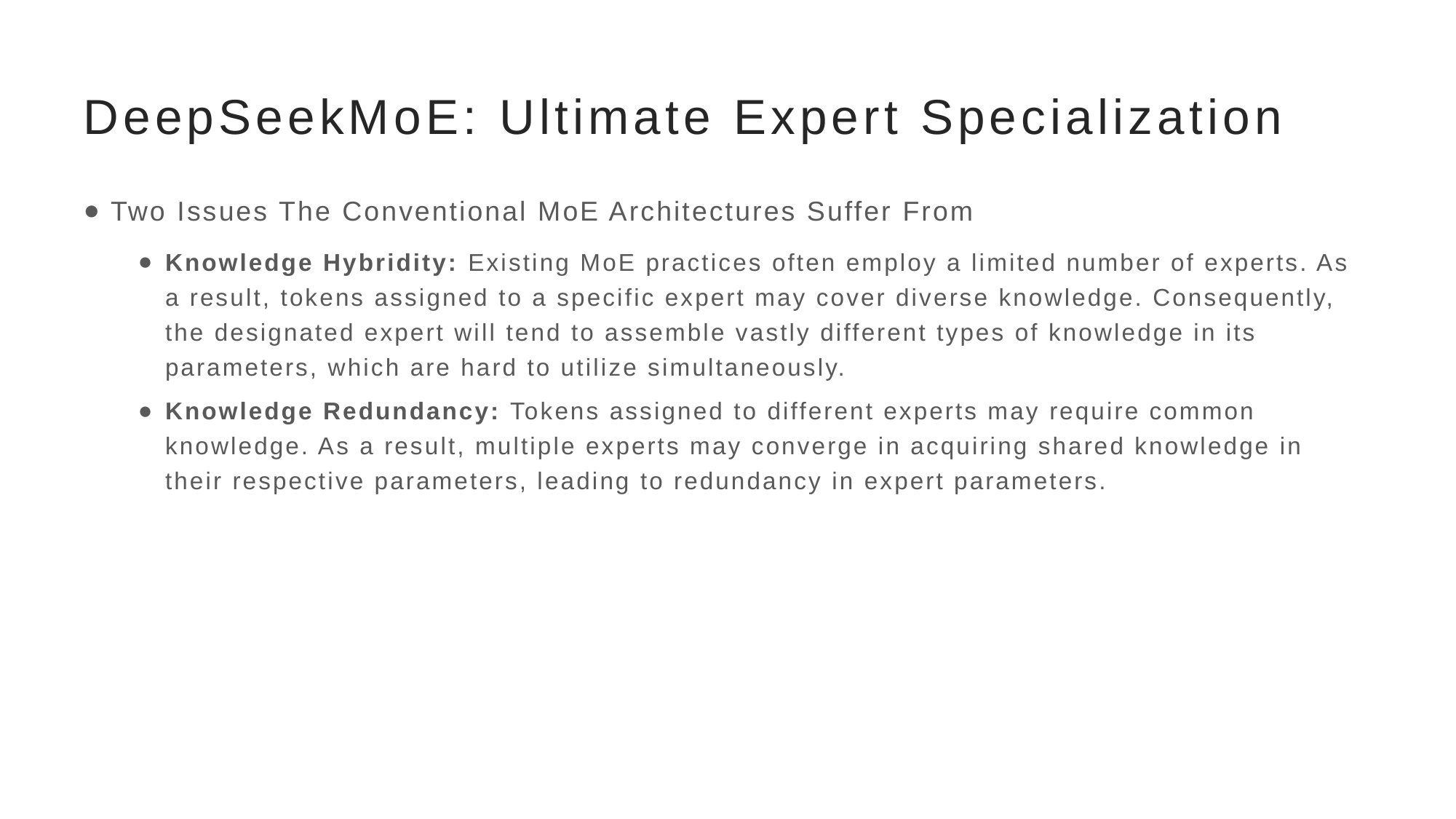

# DeepSeekMoE: Ultimate Expert Specialization
Two Issues The Conventional MoE Architectures Suffer From
Knowledge Hybridity: Existing MoE practices often employ a limited number of experts. As a result, tokens assigned to a specific expert may cover diverse knowledge. Consequently, the designated expert will tend to assemble vastly different types of knowledge in its parameters, which are hard to utilize simultaneously.
Knowledge Redundancy: Tokens assigned to different experts may require common knowledge. As a result, multiple experts may converge in acquiring shared knowledge in their respective parameters, leading to redundancy in expert parameters.
15